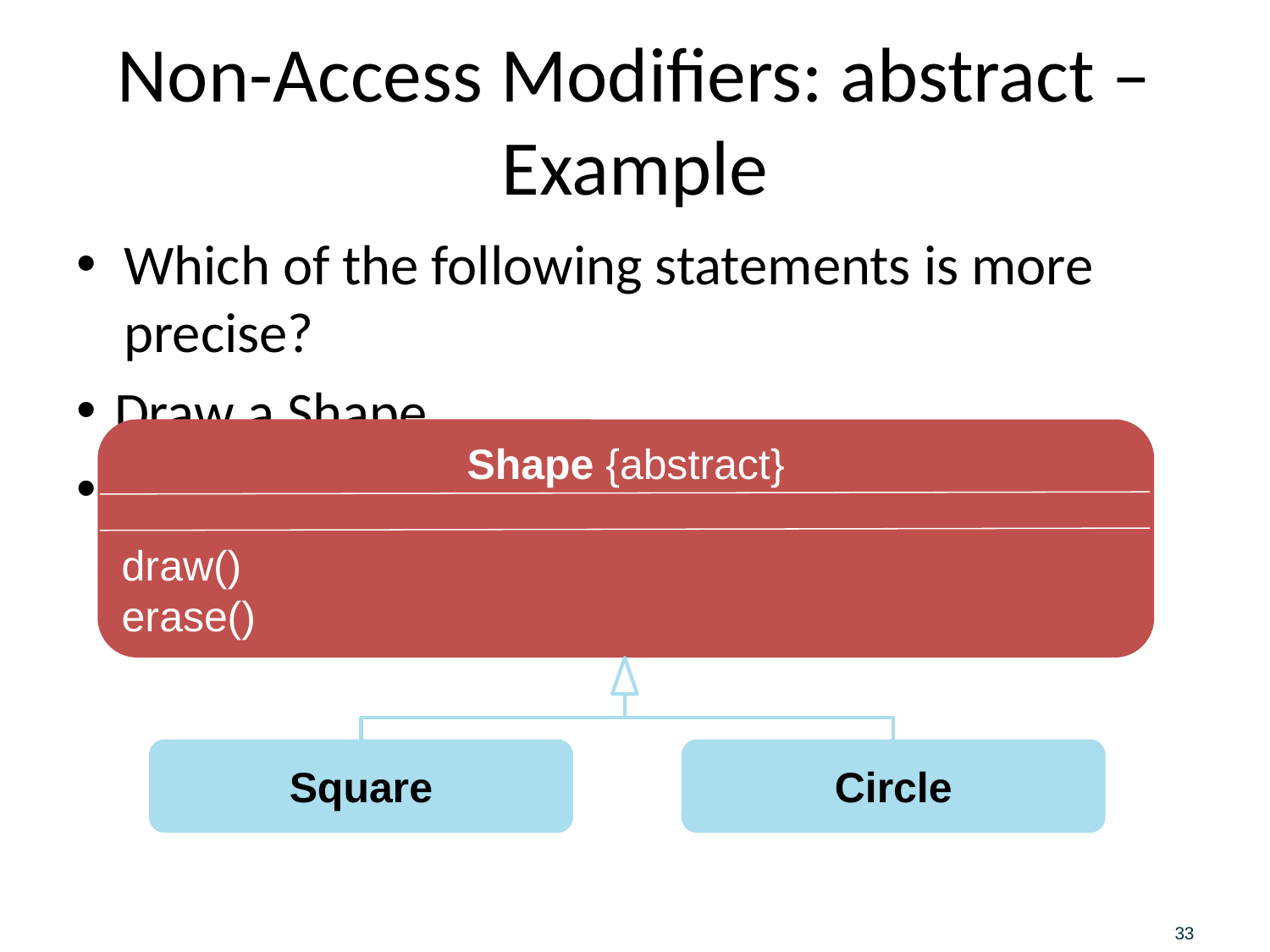

# Non-Access Modifiers: abstract – Example
Which of the following statements is more precise?
Draw a Shape
Draw a Circle

Shape {abstract}

draw()
erase()

Square
Circle
33